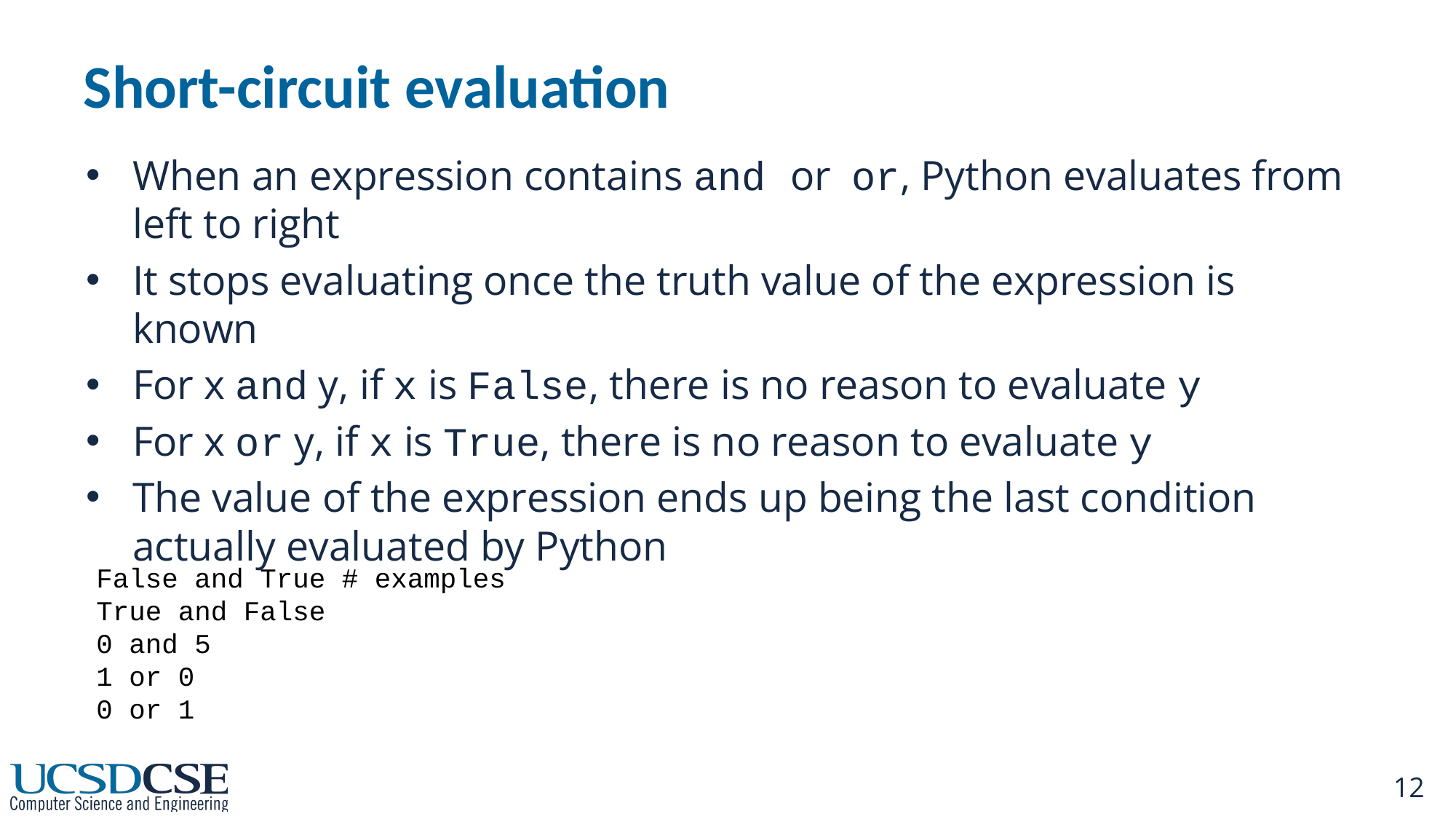

# Short-circuit evaluation
When an expression contains and or  or, Python evaluates from left to right
It stops evaluating once the truth value of the expression is known
For x and y, if x is False, there is no reason to evaluate y
For x or y, if x is True, there is no reason to evaluate y
The value of the expression ends up being the last condition actually evaluated by Python
False and True # examples
True and False
0 and 5
1 or 0
0 or 1